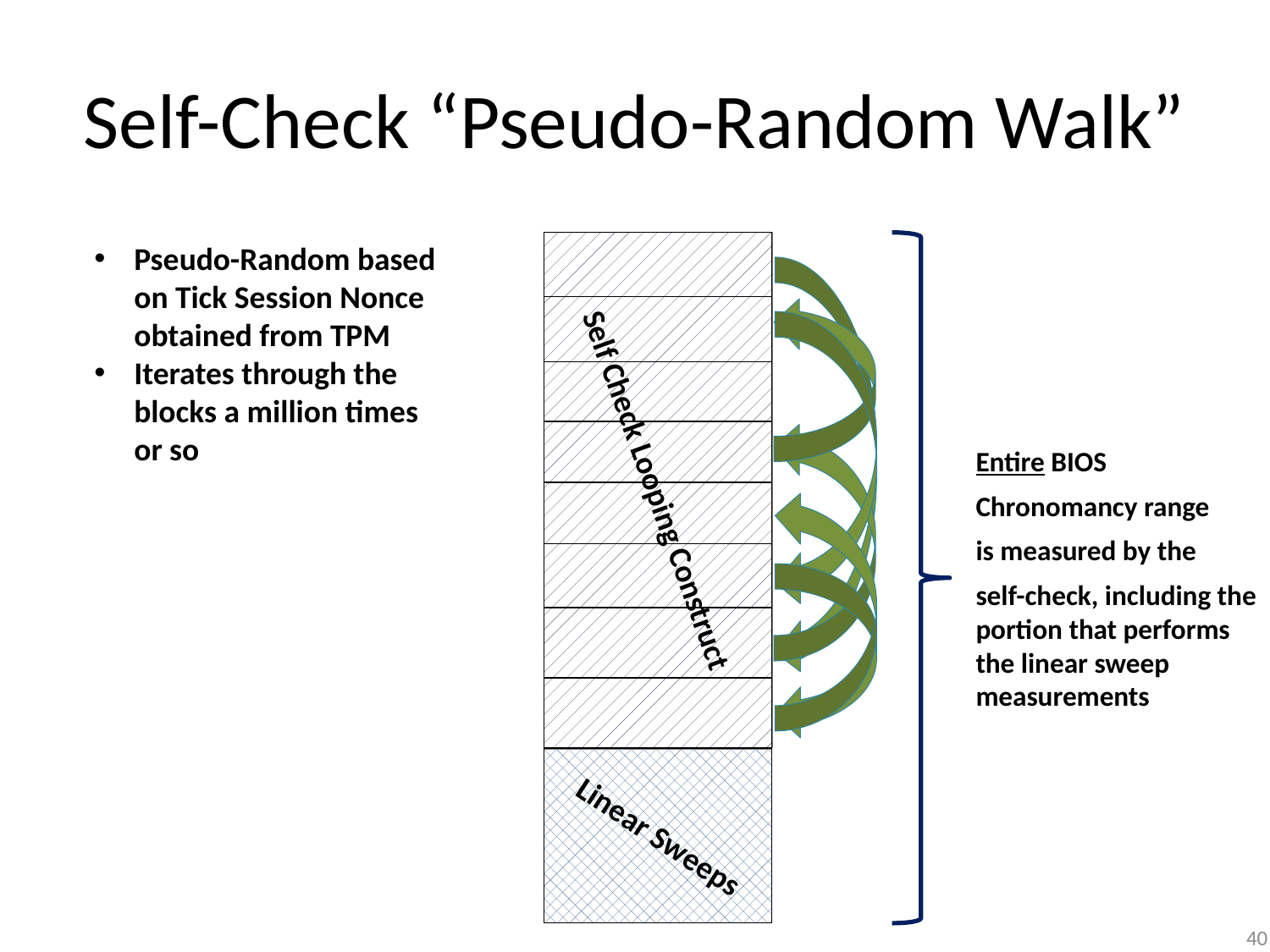

# Self-Check “Pseudo-Random Walk”

Pseudo-Random based on Tick Session Nonce obtained from TPM
Iterates through the  blocks a million times or so

Entire BIOS
Chronomancy range
is measured by the
self-check, including the portion that performs the linear sweep measurements
Self Check Looping Construct

Linear Sweeps
40